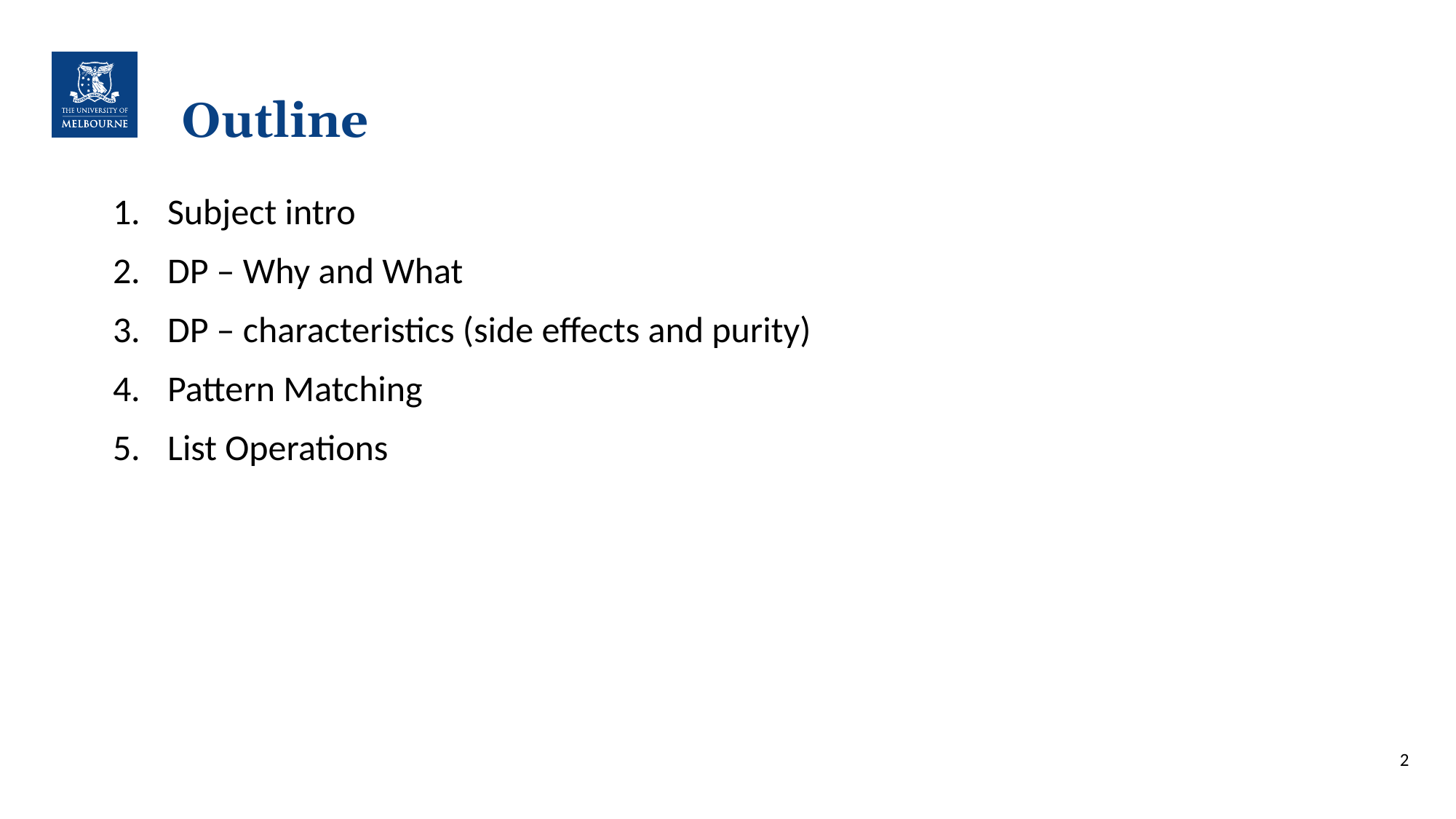

# Outline
Subject intro
DP – Why and What
DP – characteristics (side effects and purity)
Pattern Matching
List Operations
2